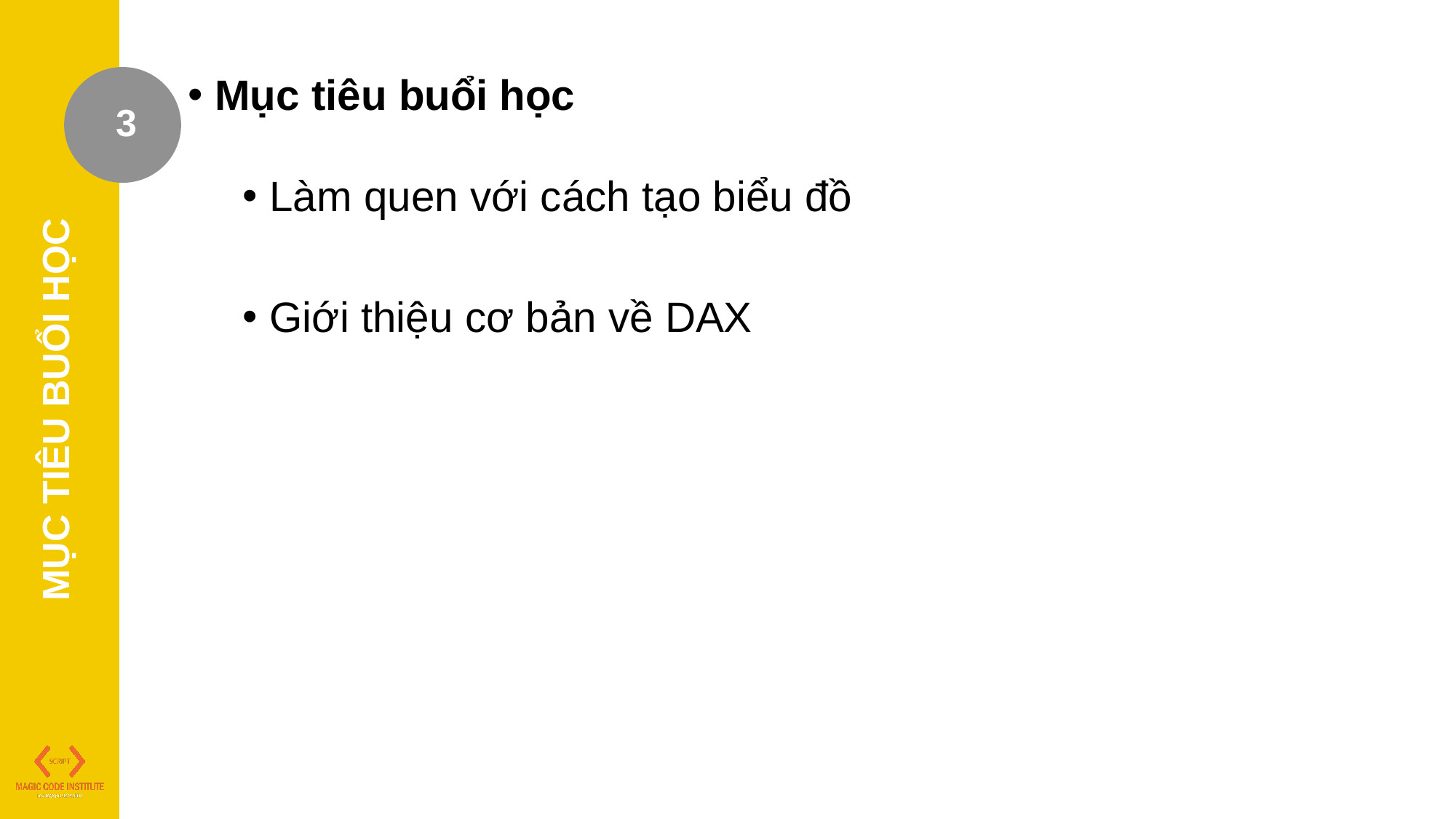

Mục tiêu buổi học

Làm quen với cách tạo biểu đồ

Giới thiệu cơ bản về DAX

3
MỤC TIÊU BUỔI HỌC